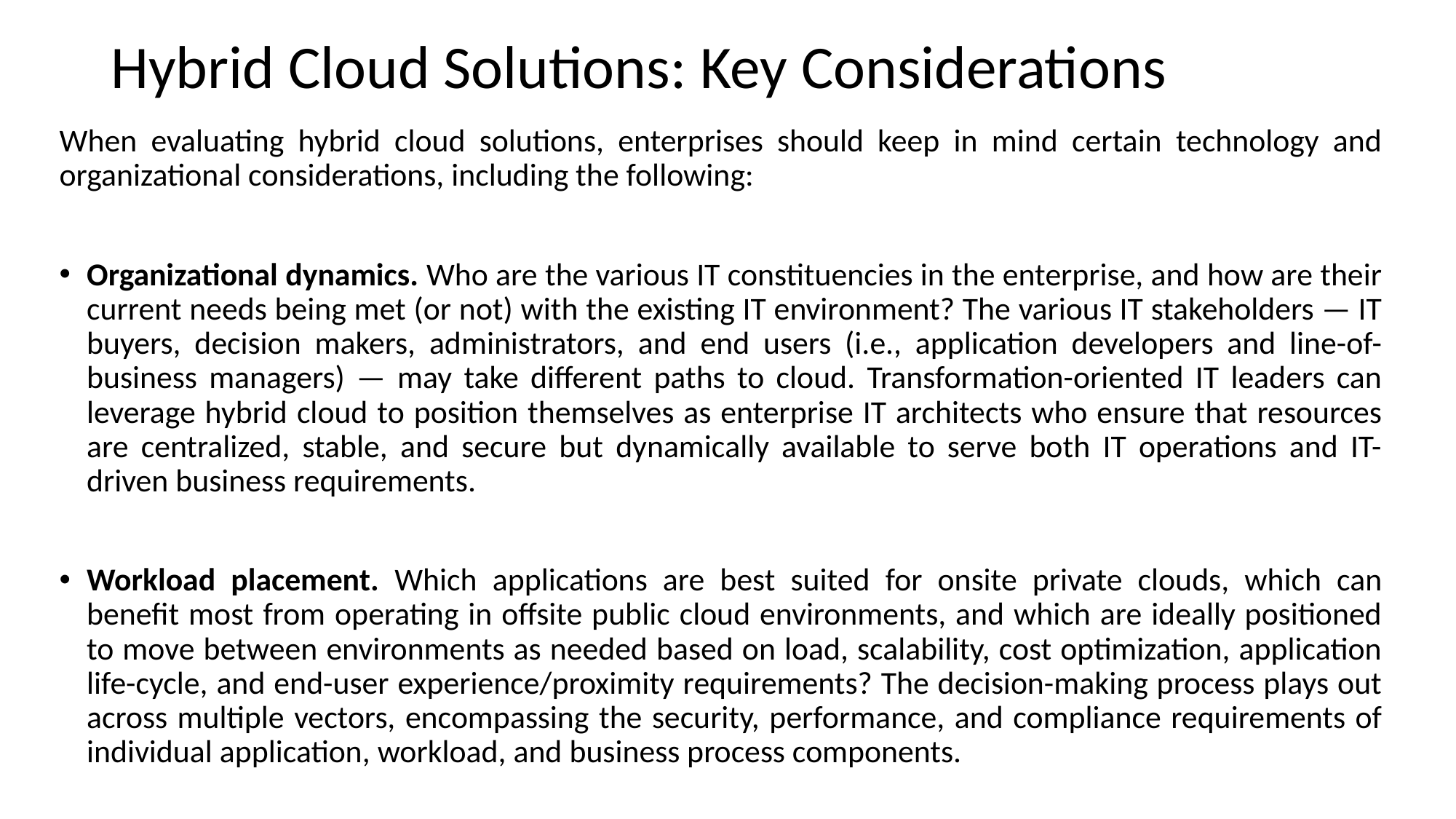

# Hybrid Cloud Solutions: Key Considerations
When evaluating hybrid cloud solutions, enterprises should keep in mind certain technology and organizational considerations, including the following:

Organizational dynamics. Who are the various IT constituencies in the enterprise, and how are their current needs being met (or not) with the existing IT environment? The various IT stakeholders — IT buyers, decision makers, administrators, and end users (i.e., application developers and line-of-business managers) — may take different paths to cloud. Transformation-oriented IT leaders can leverage hybrid cloud to position themselves as enterprise IT architects who ensure that resources are centralized, stable, and secure but dynamically available to serve both IT operations and IT-driven business requirements.

Workload placement. Which applications are best suited for onsite private clouds, which can benefit most from operating in offsite public cloud environments, and which are ideally positioned to move between environments as needed based on load, scalability, cost optimization, application life-cycle, and end-user experience/proximity requirements? The decision-making process plays out across multiple vectors, encompassing the security, performance, and compliance requirements of individual application, workload, and business process components.